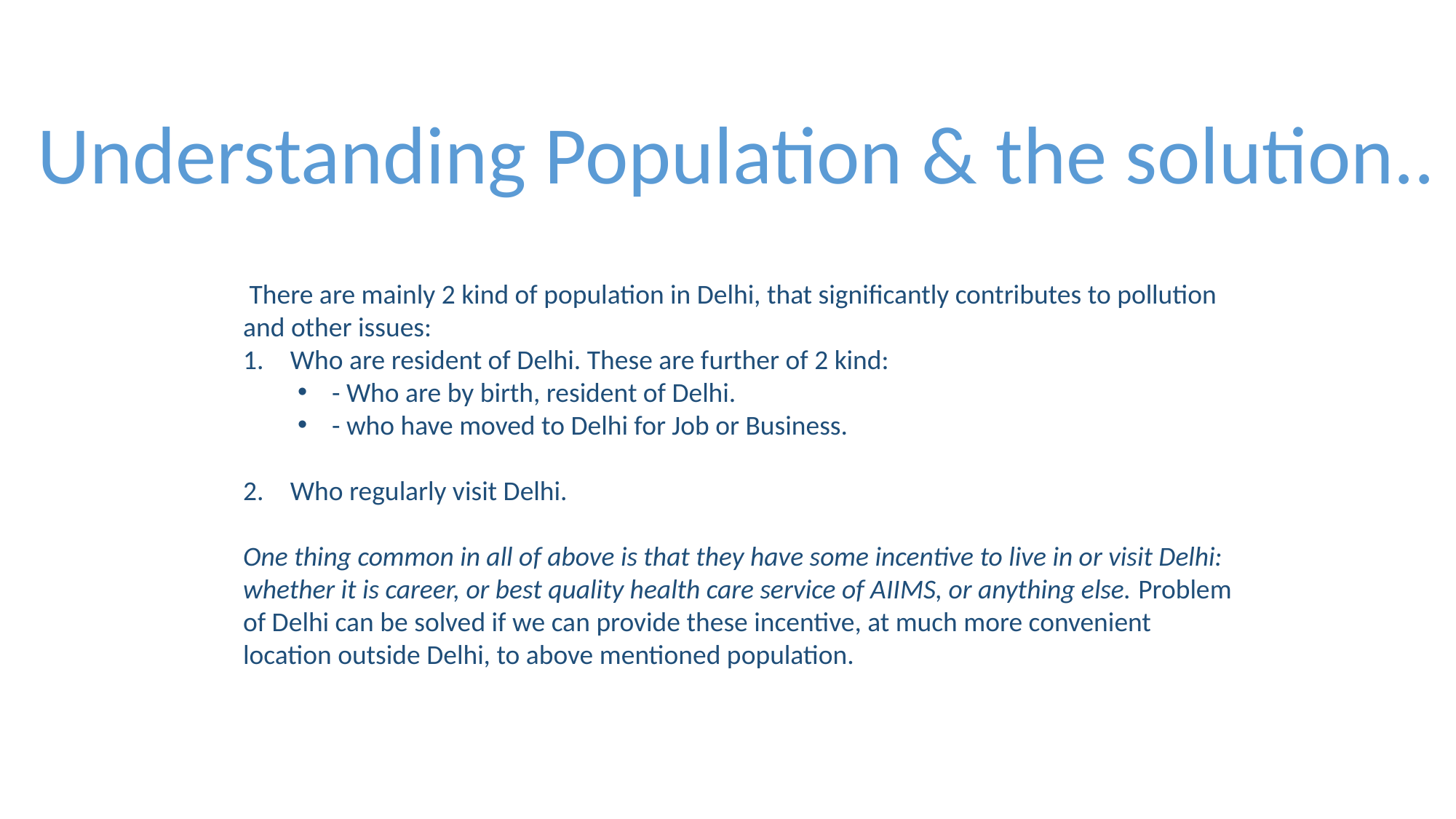

Understanding Population & the solution..

 There are mainly 2 kind of population in Delhi, that significantly contributes to pollution and other issues:
 Who are resident of Delhi. These are further of 2 kind:
- Who are by birth, resident of Delhi.
- who have moved to Delhi for Job or Business.

 Who regularly visit Delhi.

One thing common in all of above is that they have some incentive to live in or visit Delhi: whether it is career, or best quality health care service of AIIMS, or anything else. Problem of Delhi can be solved if we can provide these incentive, at much more convenient location outside Delhi, to above mentioned population.